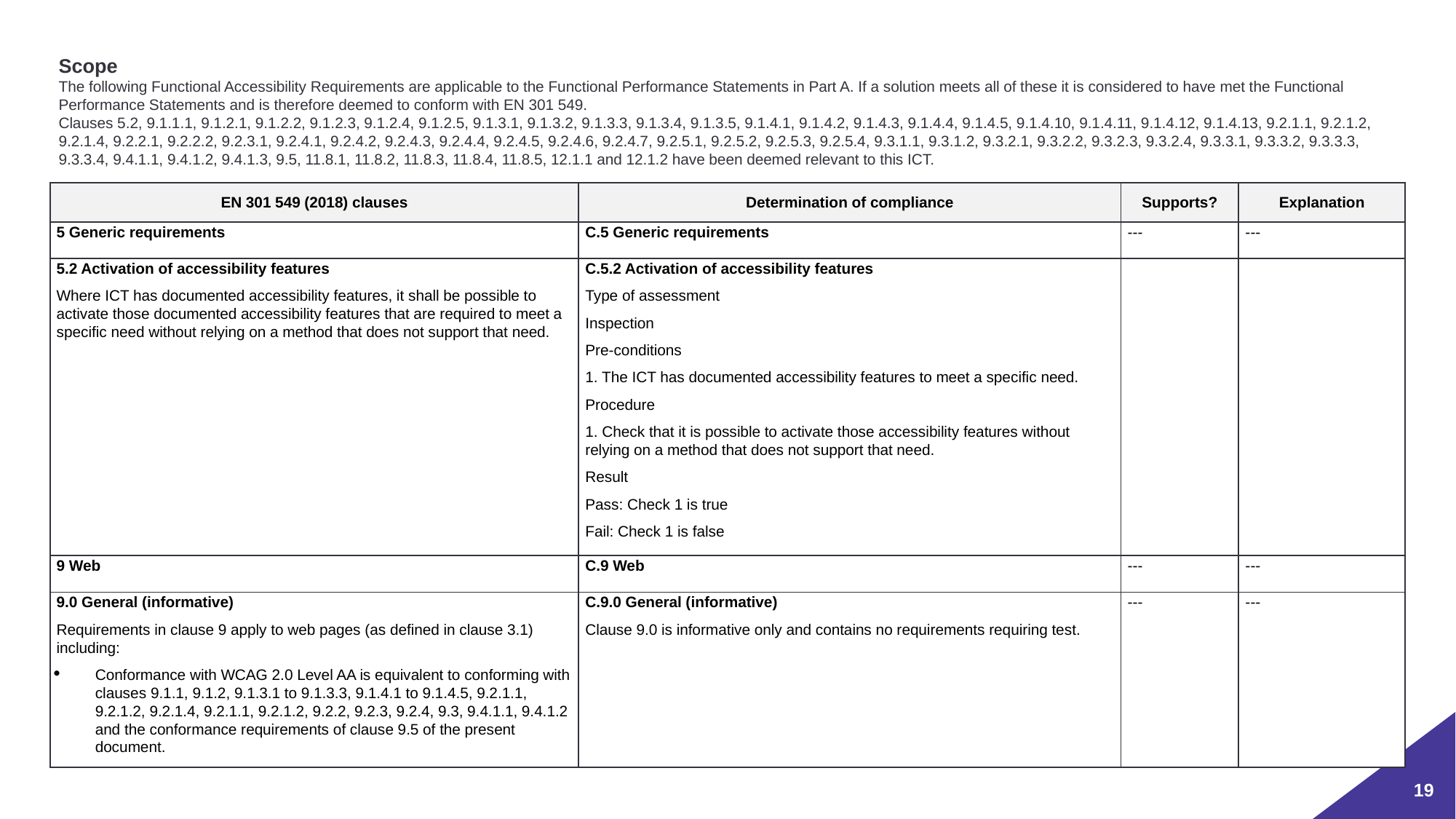

Scope
The following Functional Accessibility Requirements are applicable to the Functional Performance Statements in Part A. If a solution meets all of these it is considered to have met the Functional Performance Statements and is therefore deemed to conform with EN 301 549.
Clauses 5.2, 9.1.1.1, 9.1.2.1, 9.1.2.2, 9.1.2.3, 9.1.2.4, 9.1.2.5, 9.1.3.1, 9.1.3.2, 9.1.3.3, 9.1.3.4, 9.1.3.5, 9.1.4.1, 9.1.4.2, 9.1.4.3, 9.1.4.4, 9.1.4.5, 9.1.4.10, 9.1.4.11, 9.1.4.12, 9.1.4.13, 9.2.1.1, 9.2.1.2, 9.2.1.4, 9.2.2.1, 9.2.2.2, 9.2.3.1, 9.2.4.1, 9.2.4.2, 9.2.4.3, 9.2.4.4, 9.2.4.5, 9.2.4.6, 9.2.4.7, 9.2.5.1, 9.2.5.2, 9.2.5.3, 9.2.5.4, 9.3.1.1, 9.3.1.2, 9.3.2.1, 9.3.2.2, 9.3.2.3, 9.3.2.4, 9.3.3.1, 9.3.3.2, 9.3.3.3, 9.3.3.4, 9.4.1.1, 9.4.1.2, 9.4.1.3, 9.5, 11.8.1, 11.8.2, 11.8.3, 11.8.4, 11.8.5, 12.1.1 and 12.1.2 have been deemed relevant to this ICT.

# Word document example (1/2)
| EN 301 549 (2018) clauses | Determination of compliance | Supports? | Explanation |
| --- | --- | --- | --- |
| 5 Generic requirements | C.5 Generic requirements | --- | --- |
| 5.2 Activation of accessibility features Where ICT has documented accessibility features, it shall be possible to activate those documented accessibility features that are required to meet a specific need without relying on a method that does not support that need. | C.5.2 Activation of accessibility features Type of assessment Inspection Pre-conditions 1. The ICT has documented accessibility features to meet a specific need. Procedure 1. Check that it is possible to activate those accessibility features without relying on a method that does not support that need. Result Pass: Check 1 is true Fail: Check 1 is false |  |  |
| 9 Web | C.9 Web | --- | --- |
| 9.0 General (informative) Requirements in clause 9 apply to web pages (as defined in clause 3.1) including: Conformance with WCAG 2.0 Level AA is equivalent to conforming with clauses 9.1.1, 9.1.2, 9.1.3.1 to 9.1.3.3, 9.1.4.1 to 9.1.4.5, 9.2.1.1, 9.2.1.2, 9.2.1.4, 9.2.1.1, 9.2.1.2, 9.2.2, 9.2.3, 9.2.4, 9.3, 9.4.1.1, 9.4.1.2 and the conformance requirements of clause 9.5 of the present document. | C.9.0 General (informative) Clause 9.0 is informative only and contains no requirements requiring test. | --- | --- |